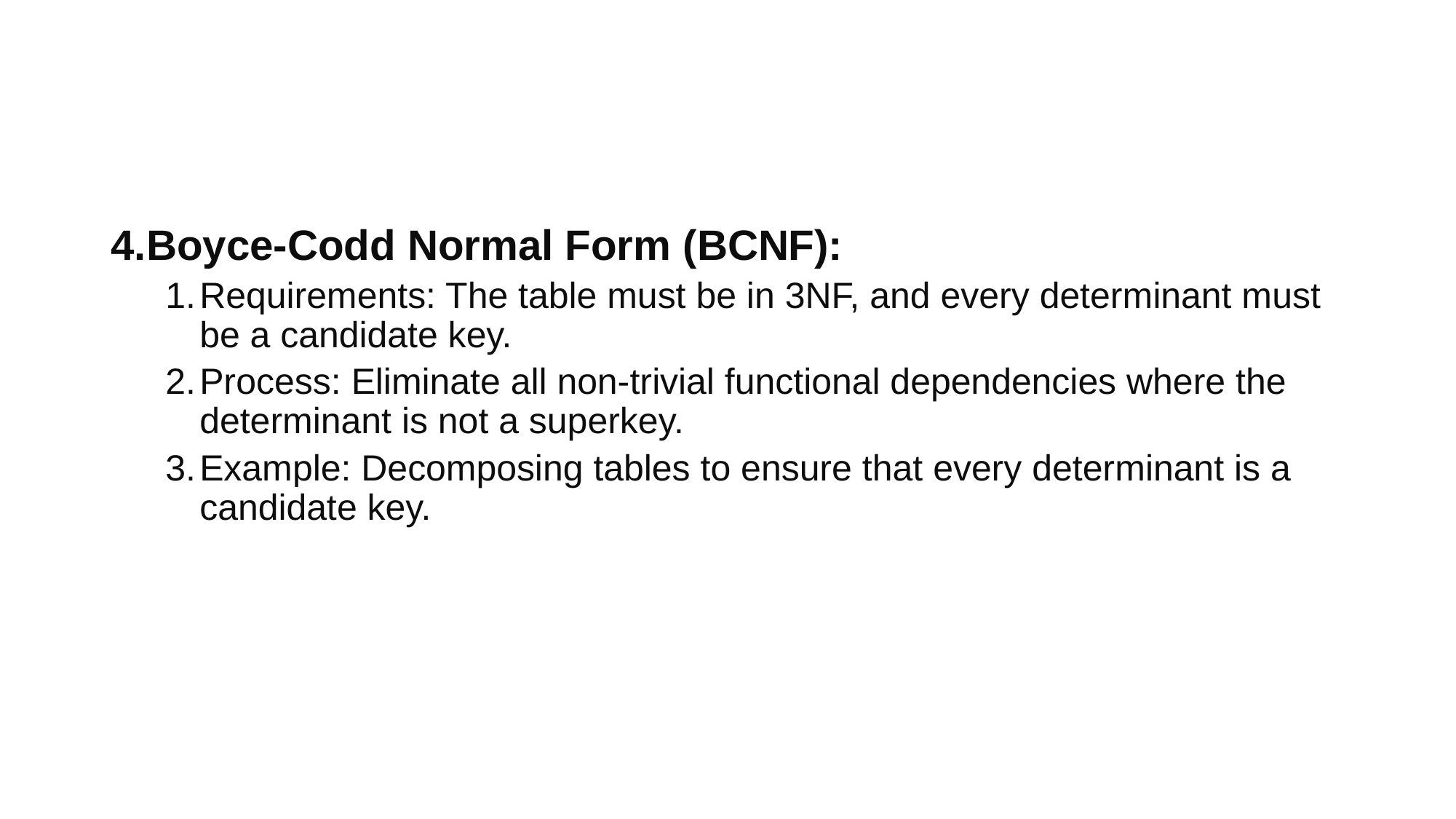

#
4.Boyce-Codd Normal Form (BCNF):
Requirements: The table must be in 3NF, and every determinant must be a candidate key.
Process: Eliminate all non-trivial functional dependencies where the determinant is not a superkey.
Example: Decomposing tables to ensure that every determinant is a candidate key.